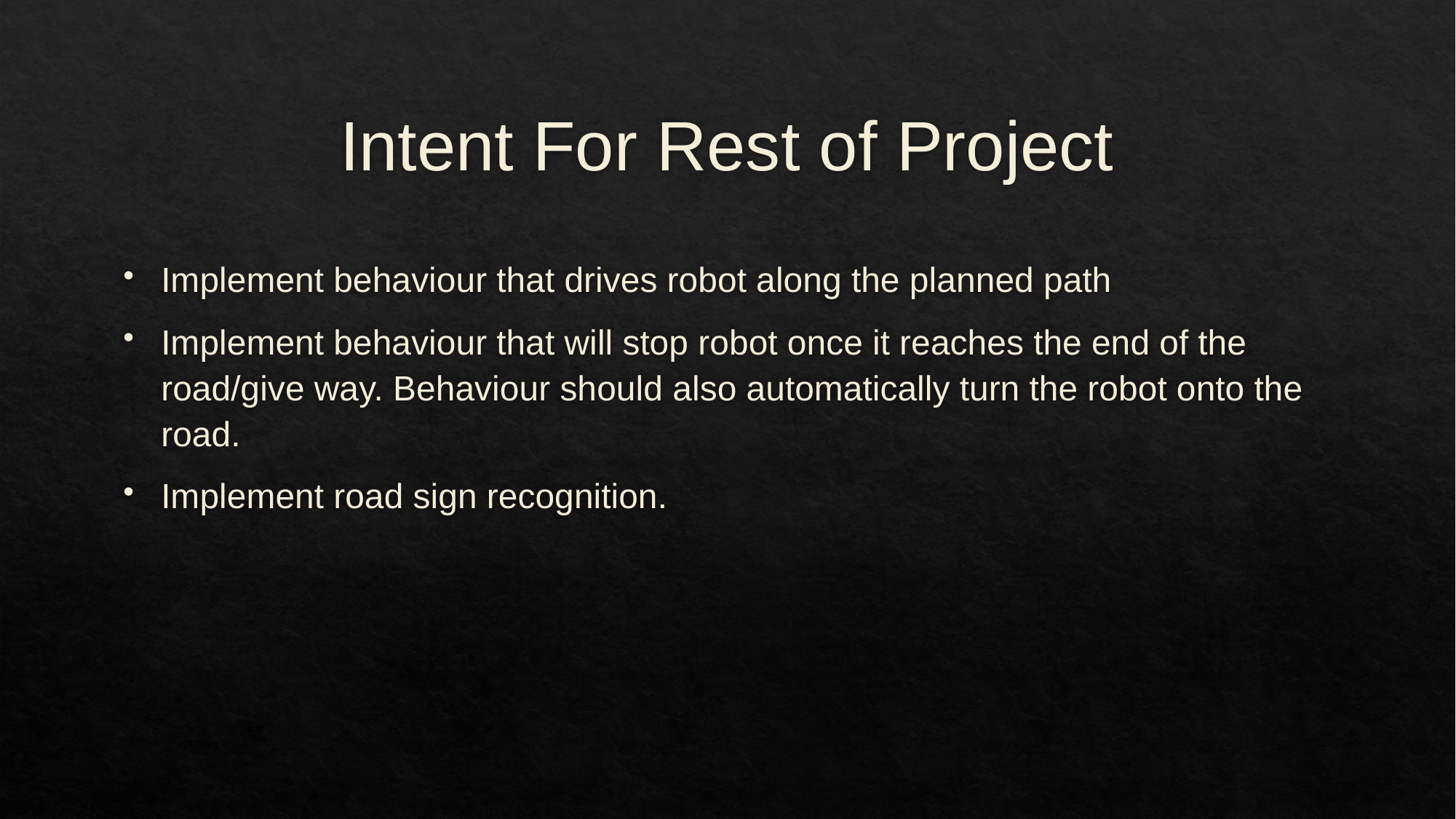

# Intent For Rest of Project
Implement behaviour that drives robot along the planned path
Implement behaviour that will stop robot once it reaches the end of the road/give way. Behaviour should also automatically turn the robot onto the road.
Implement road sign recognition.